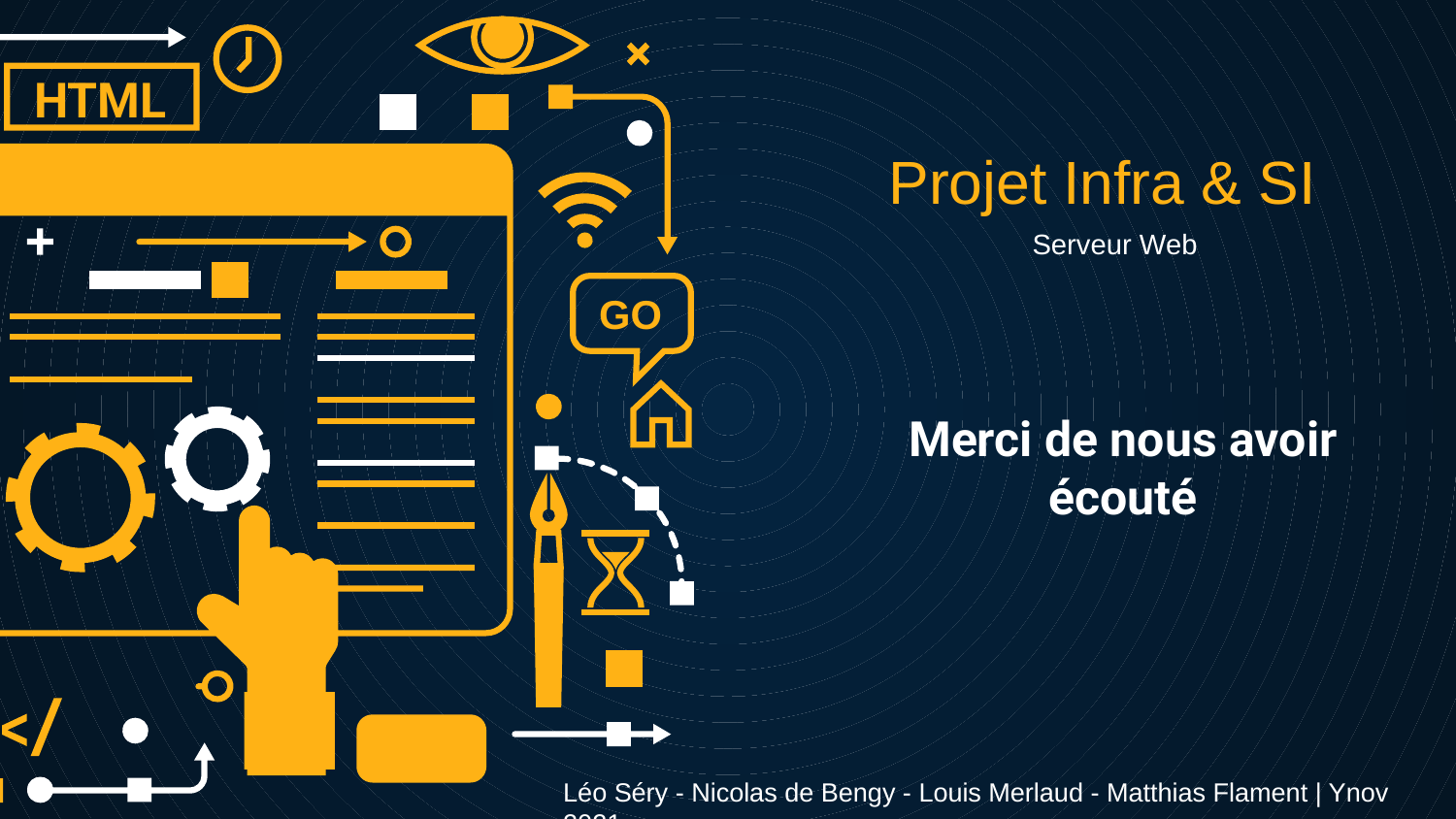

HTML

# Projet Infra & SI

Serveur Web

GO

Merci de nous avoir écouté

Léo Séry - Nicolas de Bengy - Louis Merlaud - Matthias Flament | Ynov 2021